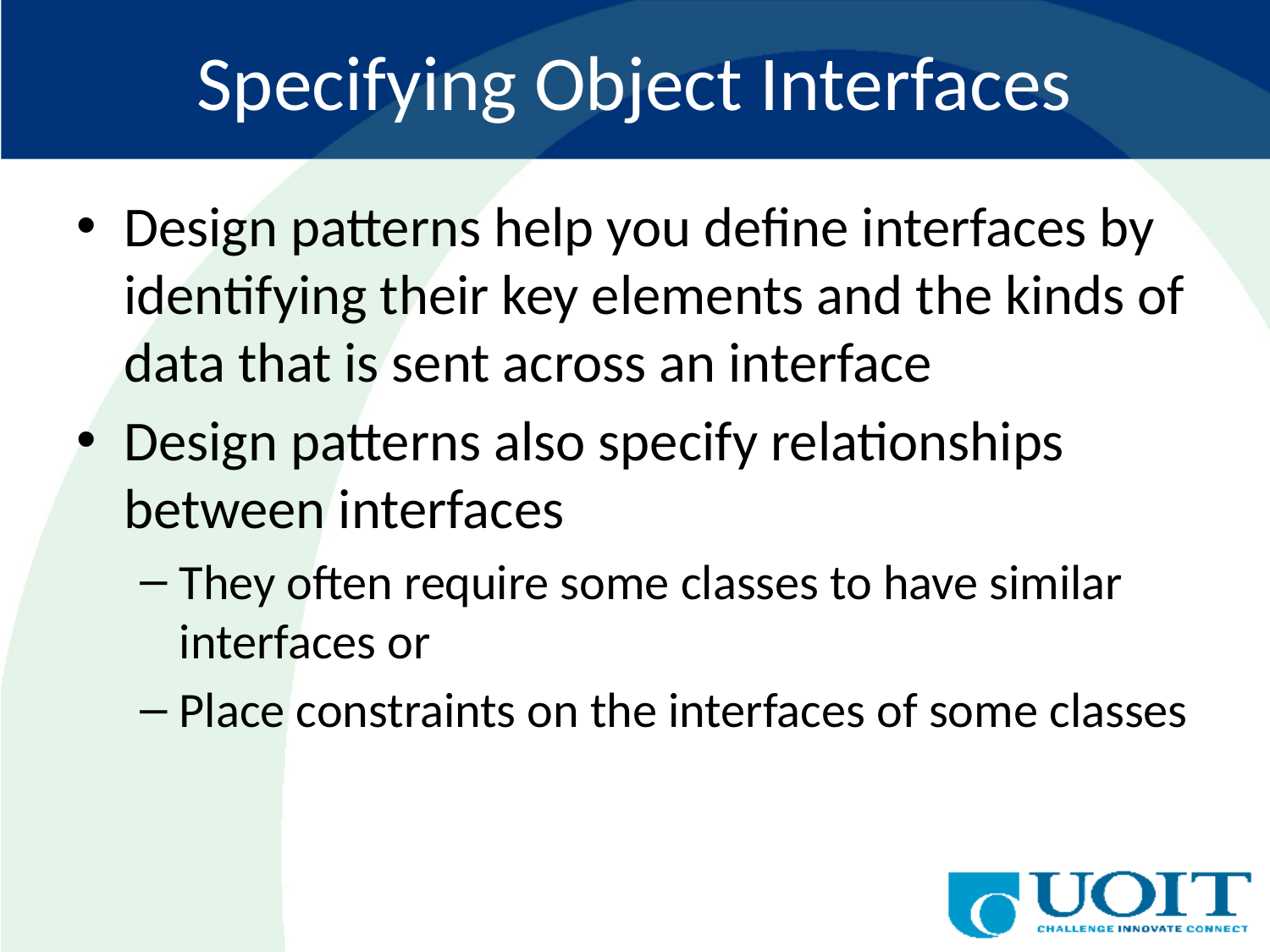

# Specifying Object Interfaces
Design patterns help you define interfaces by identifying their key elements and the kinds of data that is sent across an interface
Design patterns also specify relationships between interfaces
They often require some classes to have similar interfaces or
Place constraints on the interfaces of some classes